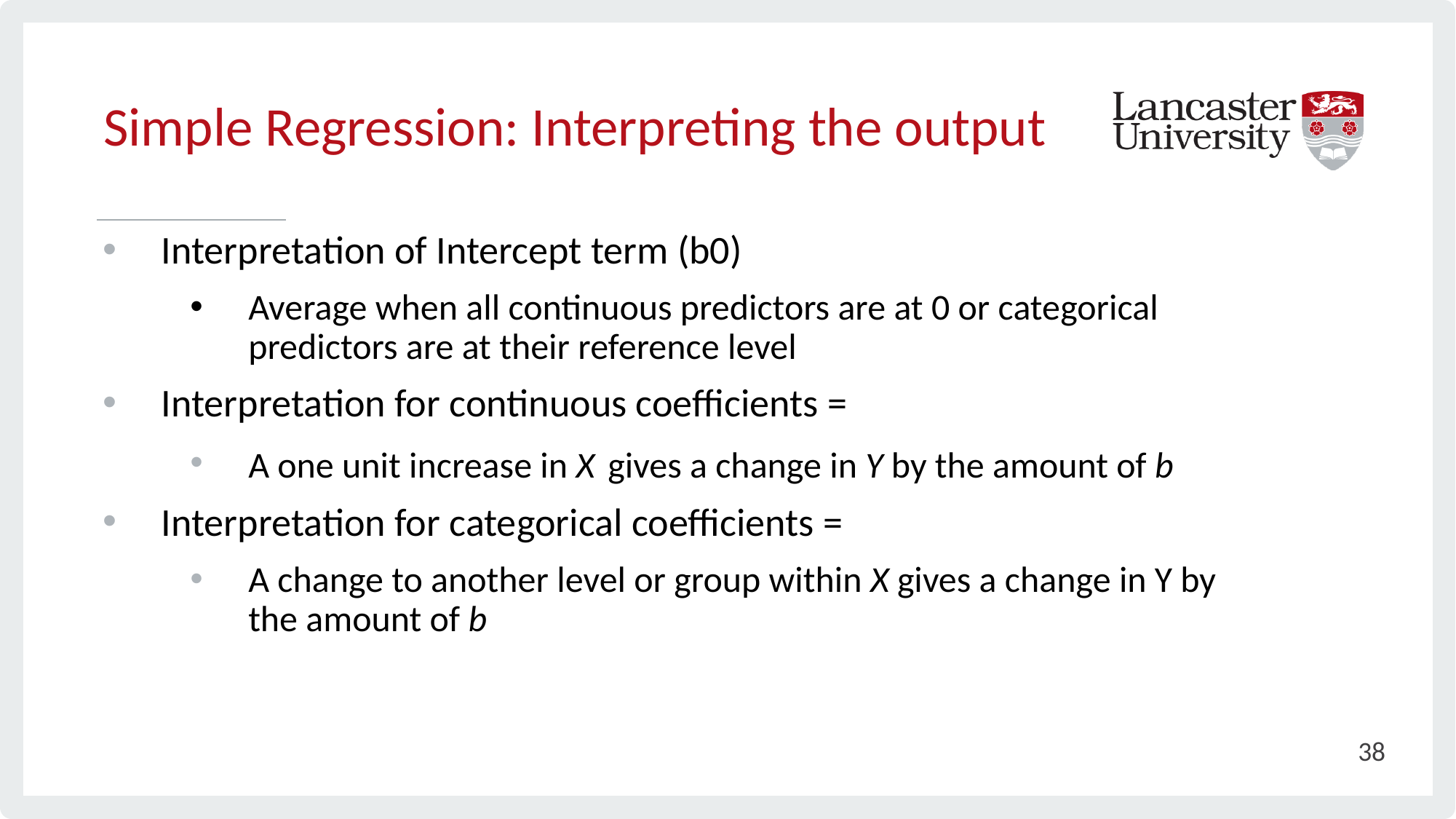

Simple Regression: Interpreting the output
# Interpretation of Intercept term (b0)
Average when all continuous predictors are at 0 or categorical predictors are at their reference level
Interpretation for continuous coefficients =
A one unit increase in X  gives a change in Y by the amount of b
Interpretation for categorical coefficients =
A change to another level or group within X gives a change in Y by the amount of b
38